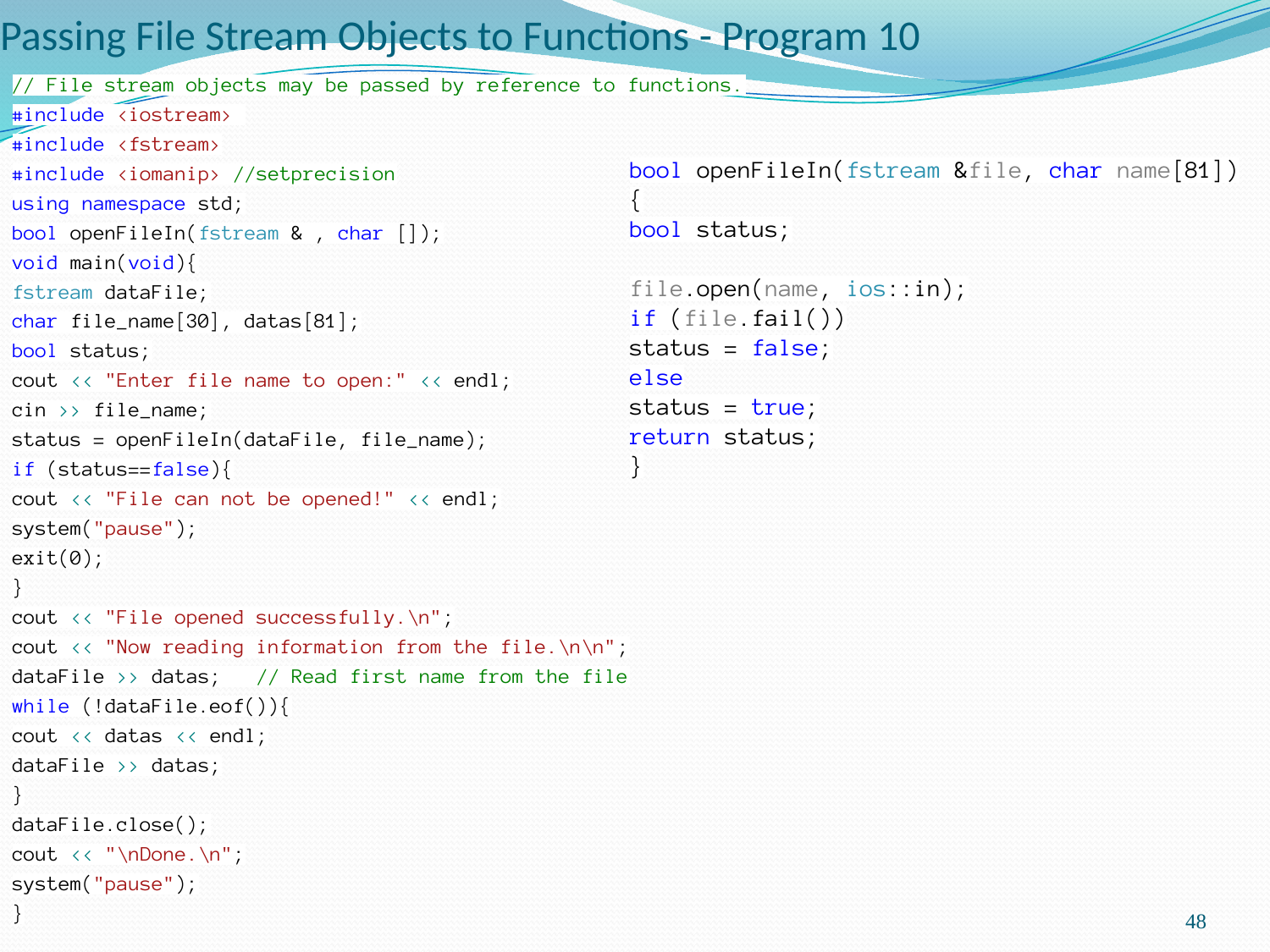

# Passing File Stream Objects to Functions - Program 10

// File stream objects may be passed by reference to functions.
#include <iostream>
#include <fstream>
#include <iomanip> //setprecision
using namespace std;
bool openFileIn(fstream & , char []);
void main(void){
fstream dataFile;
char file_name[30], datas[81];
bool status;
cout << "Enter file name to open:" << endl;
cin >> file_name;
status = openFileIn(dataFile, file_name);
if (status==false){
cout << "File can not be opened!" << endl;
system("pause");
exit(0);
}
cout << "File opened successfully.\n";
cout << "Now reading information from the file.\n\n";
dataFile >> datas;   // Read first name from the file
while (!dataFile.eof()){
cout << datas << endl;
dataFile >> datas;
}
dataFile.close();
cout << "\nDone.\n";
system("pause");
}

bool openFileIn(fstream &file, char name[81])
{
bool status;

file.open(name, ios::in);
if (file.fail())
status = false;
else
status = true;
return status;
}

48